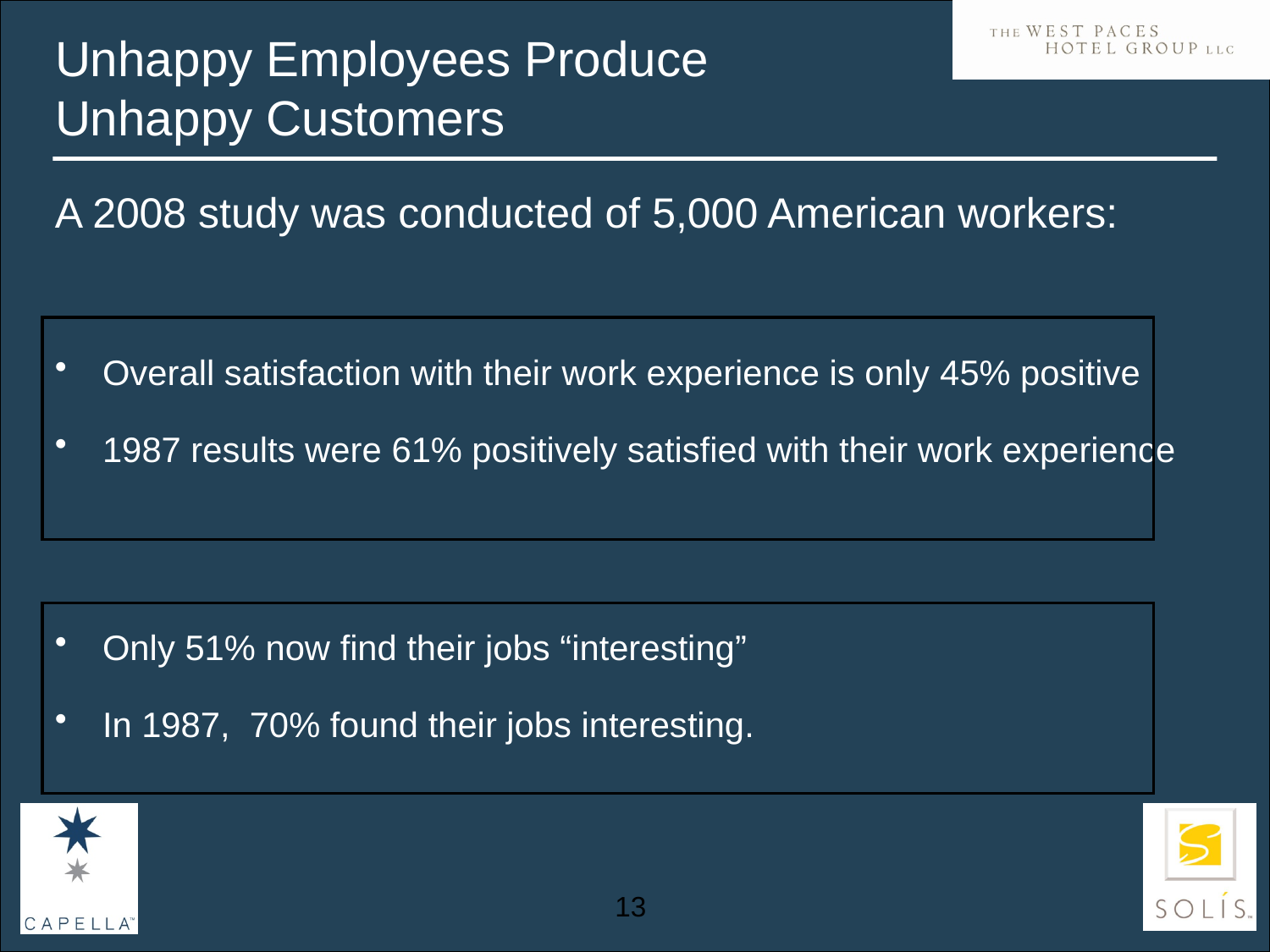

# Unhappy Employees Produce Unhappy Customers
A 2008 study was conducted of 5,000 American workers:

Overall satisfaction with their work experience is only 45% positive
1987 results were 61% positively satisfied with their work experience

Only 51% now find their jobs “interesting”
In 1987,  70% found their jobs interesting.

Satisfaction

Engagement

Source: Conference Board Research Group
Associated Press Article Jan 5 2010